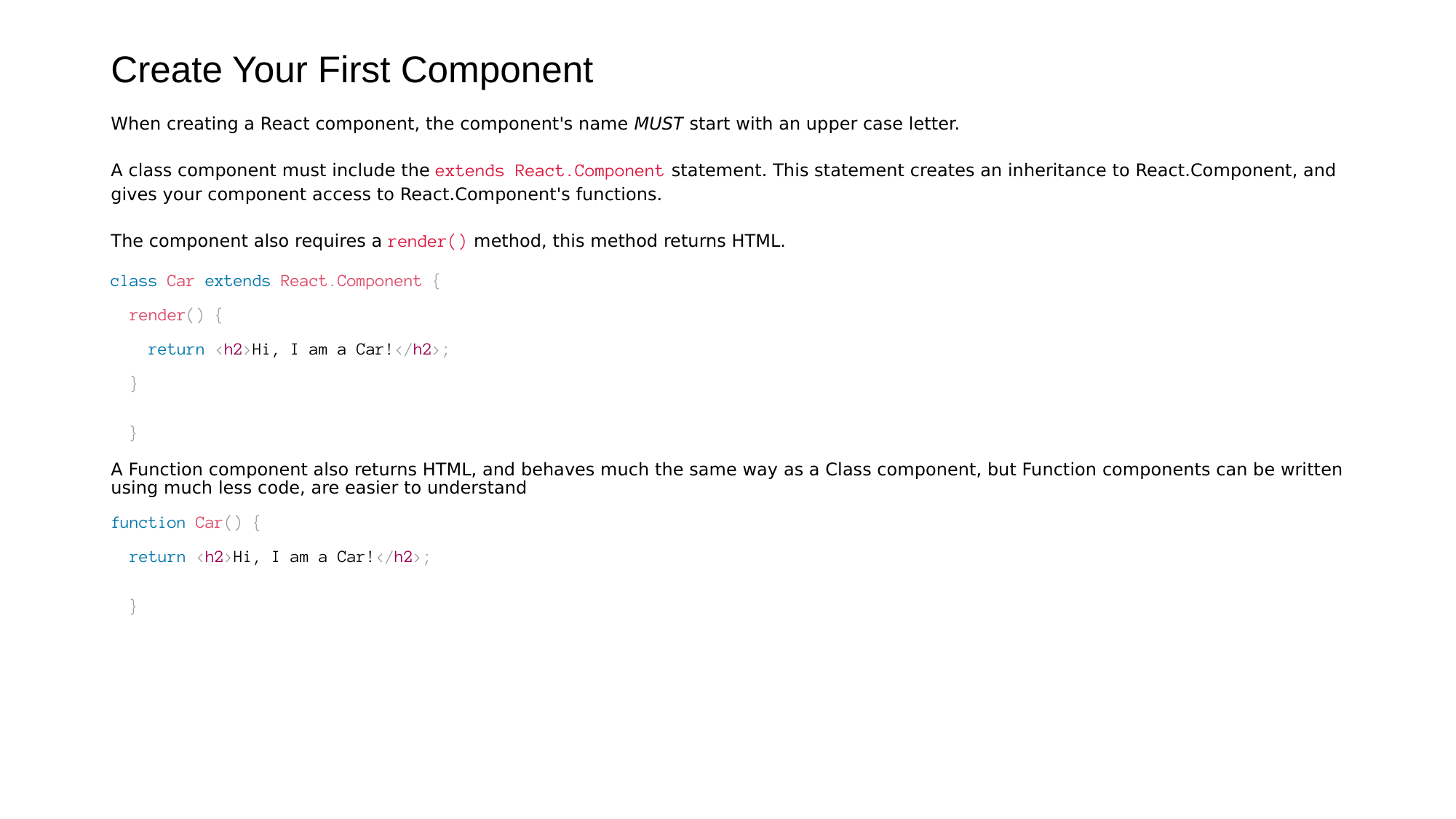

# Create Your First Component

When creating a React component, the component's name MUST start with an upper case letter.
A class component must include the extends React.Component statement. This statement creates an inheritance to React.Component, and gives your component access to React.Component's functions.
The component also requires a render() method, this method returns HTML.
class Car extends React.Component {
  render() {
    return <h2>Hi, I am a Car!</h2>;
  }
}
A Function component also returns HTML, and behaves much the same way as a Class component, but Function components can be written using much less code, are easier to understand
function Car() {
  return <h2>Hi, I am a Car!</h2>;
}